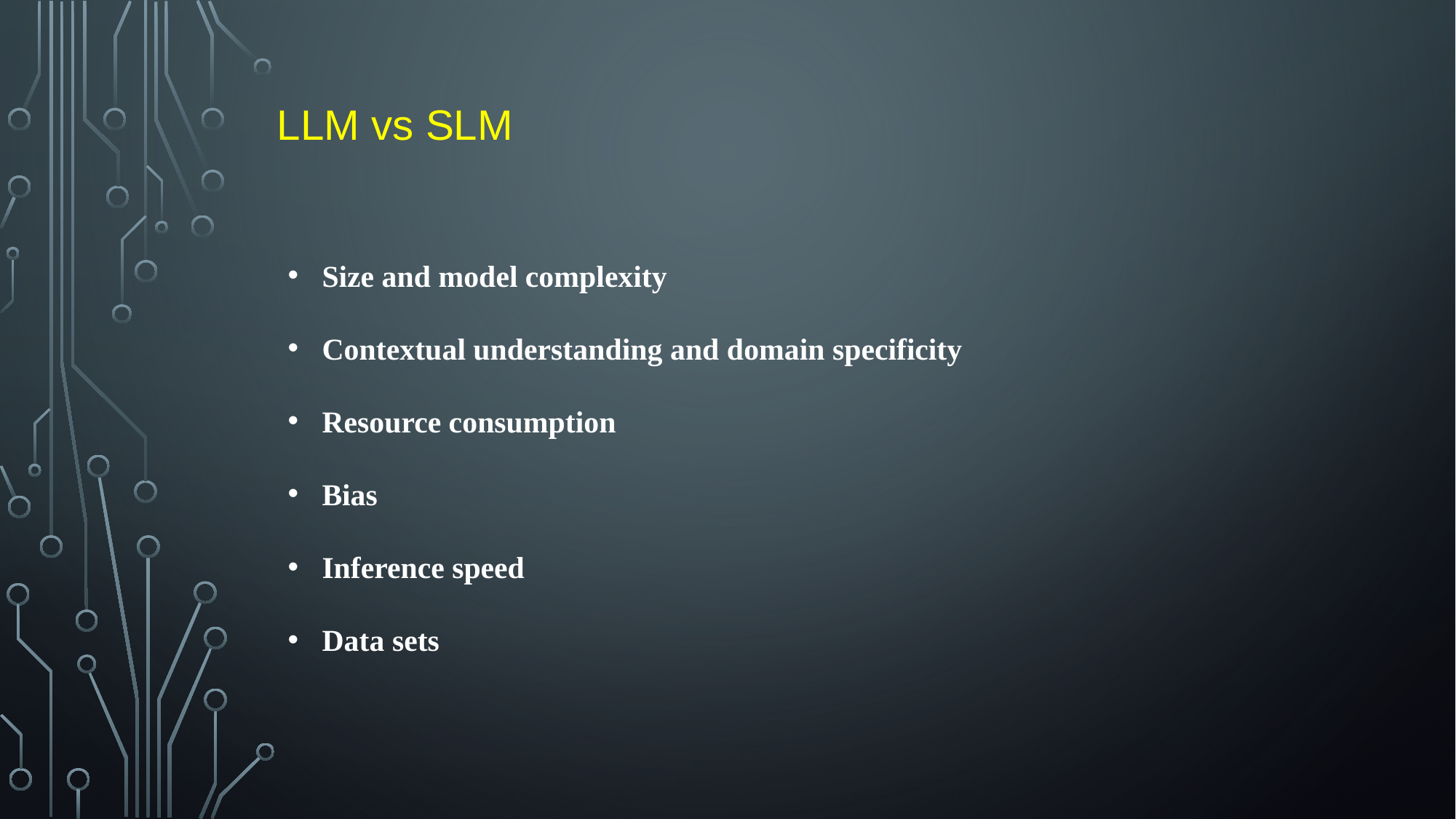

# LLM vs SLM
Size and model complexity
Contextual understanding and domain specificity
Resource consumption
Bias
Inference speed
Data sets